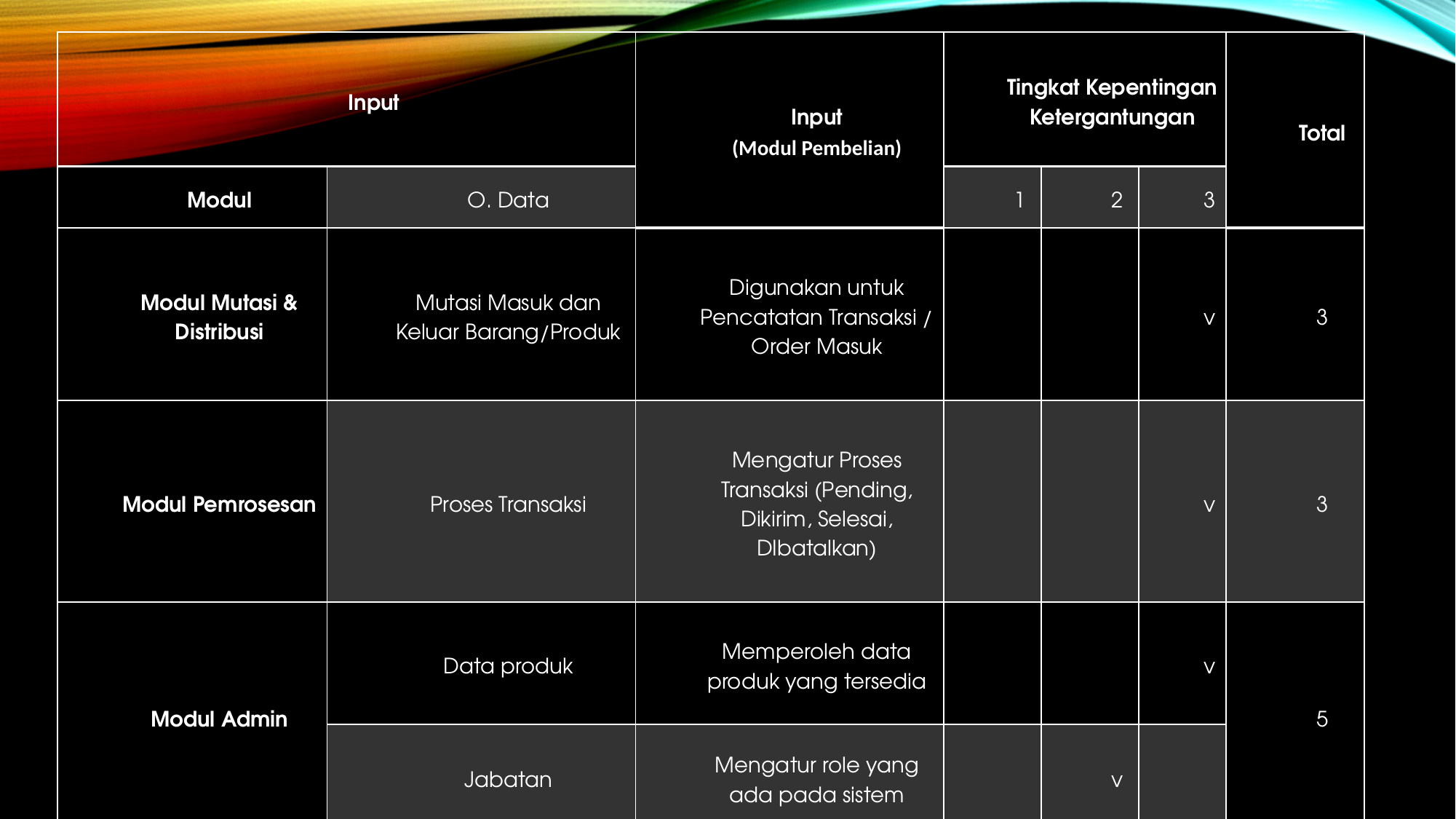

| Input |  | Input (Modul Pembelian) | Tingkat Kepentingan Ketergantungan |  |  | Total |
| --- | --- | --- | --- | --- | --- | --- |
| Modul | O. Data |  | 1 | 2 | 3 |  |
| Modul Mutasi & Distribusi | Mutasi Masuk dan Keluar Barang/Produk | Digunakan untuk Pencatatan Transaksi / Order Masuk |  |  | v | 3 |
| Modul Pemrosesan | Proses Transaksi | Mengatur Proses Transaksi (Pending, Dikirim, Selesai, DIbatalkan) |  |  | v | 3 |
| Modul Admin | Data produk | Memperoleh data produk yang tersedia |  |  | v | 5 |
|  | Jabatan | Mengatur role yang ada pada sistem |  | v |  |  |